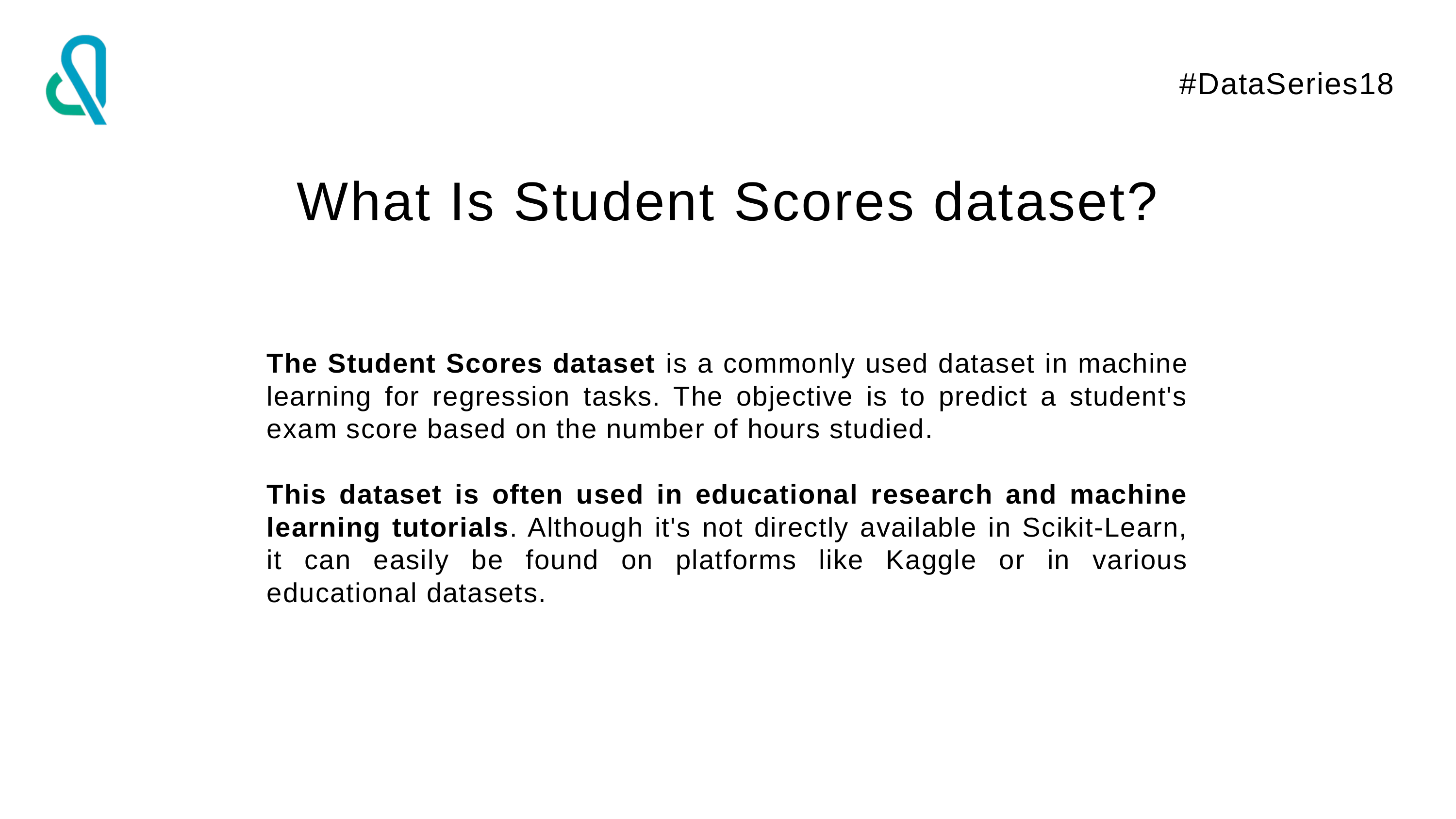

#DataSeries18
What Is Student Scores dataset?
The Student Scores dataset is a commonly used dataset in machine learning for regression tasks. The objective is to predict a student's exam score based on the number of hours studied.

This dataset is often used in educational research and machine learning tutorials. Although it's not directly available in Scikit-Learn, it can easily be found on platforms like Kaggle or in various educational datasets.